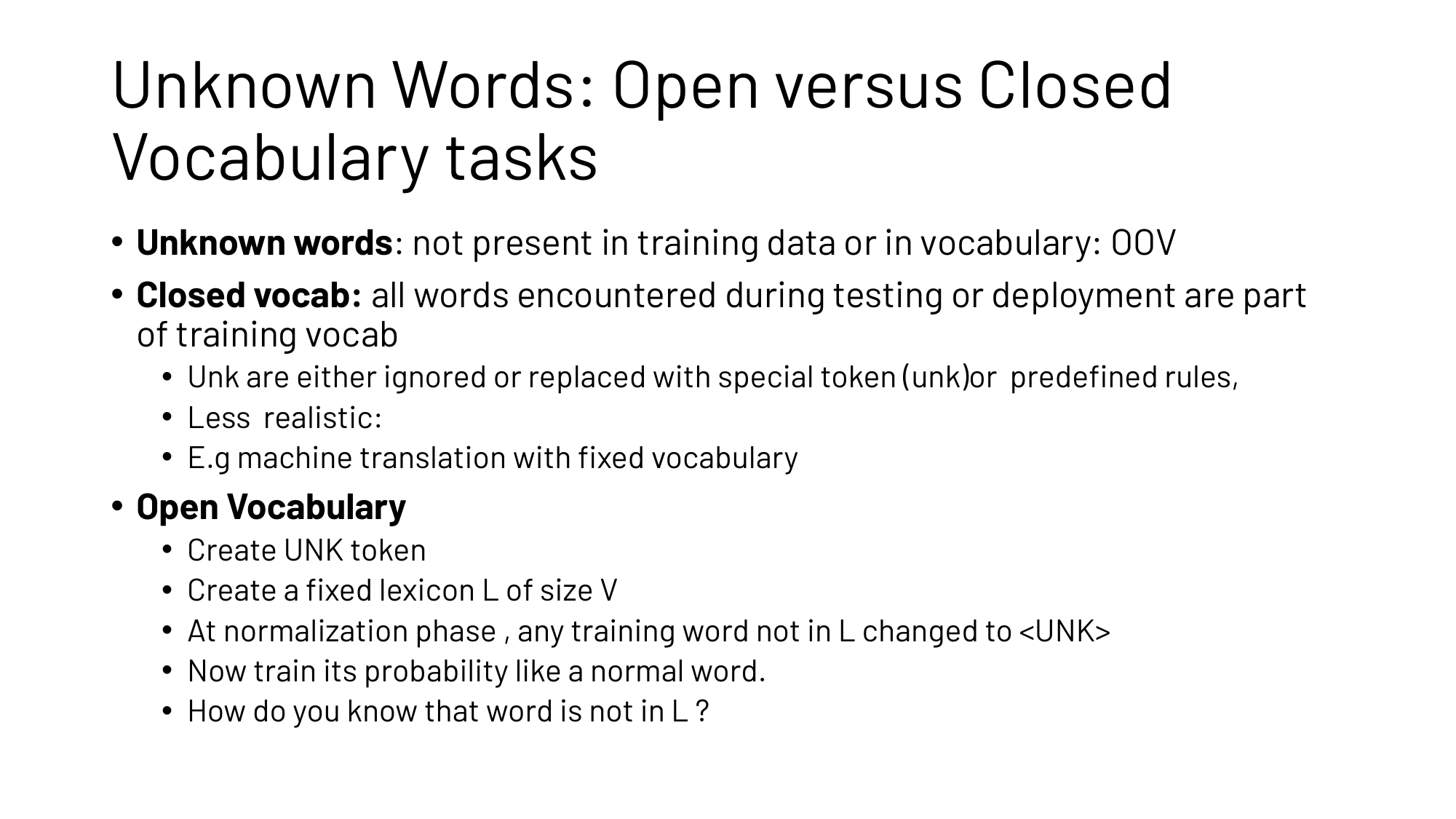

# Unknown Words: Open versus Closed Vocabulary tasks
Unknown words: not present in training data or in vocabulary: OOV
Closed vocab: all words encountered during testing or deployment are part of training vocab
Unk are either ignored or replaced with special token (unk)or  predefined rules,
Less  realistic:
E.g machine translation with fixed vocabulary
Open Vocabulary
Create UNK token
Create a fixed lexicon L of size V
At normalization phase , any training word not in L changed to <UNK>
Now train its probability like a normal word.
How do you know that word is not in L ?